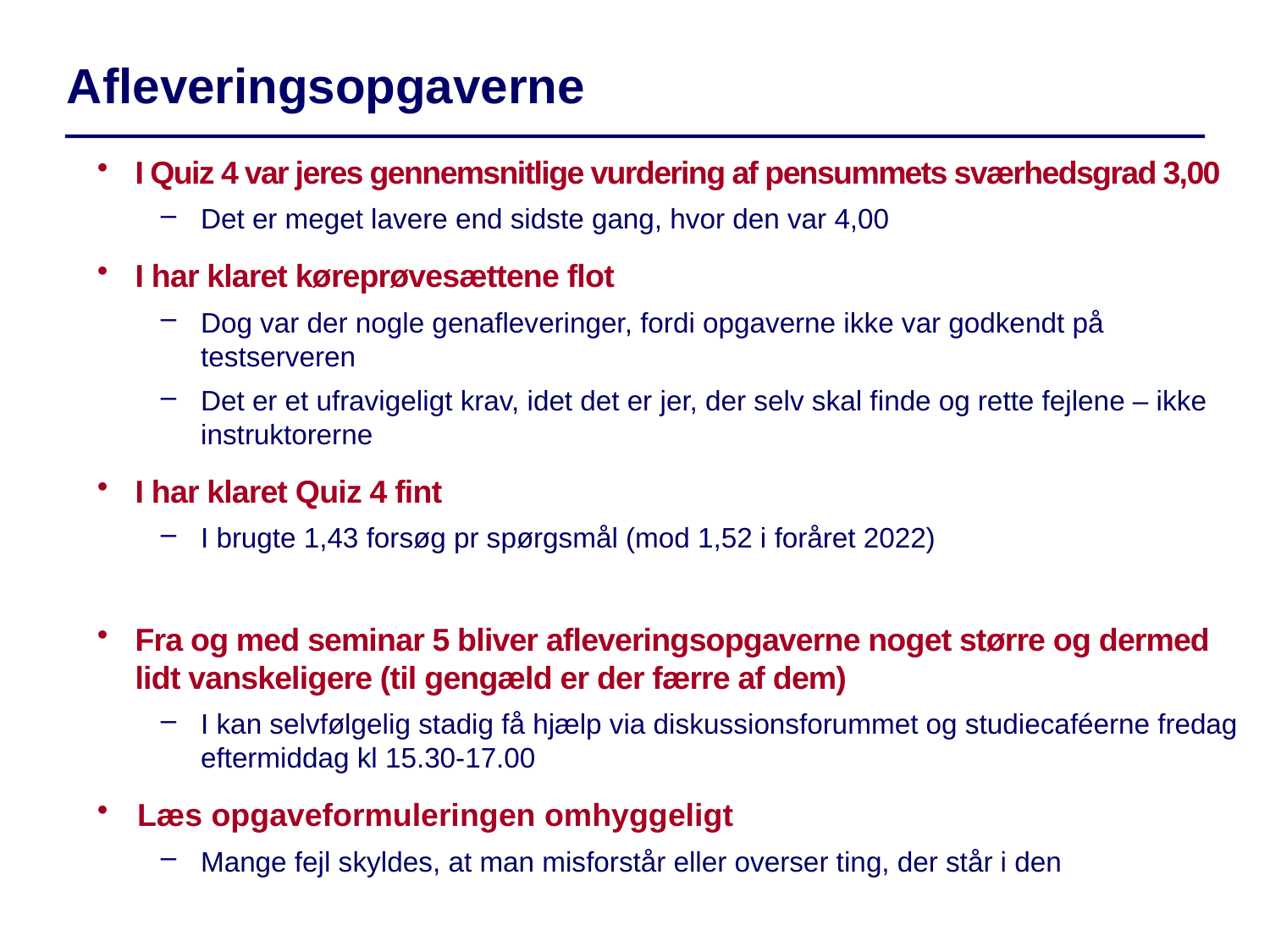

Afleveringsopgaverne
I Quiz 4 var jeres gennemsnitlige vurdering af pensummets sværhedsgrad 3,00
Det er meget lavere end sidste gang, hvor den var 4,00
I har klaret køreprøvesættene flot
Dog var der nogle genafleveringer, fordi opgaverne ikke var godkendt på testserveren
Det er et ufravigeligt krav, idet det er jer, der selv skal finde og rette fejlene – ikke instruktorerne
I har klaret Quiz 4 fint
I brugte 1,43 forsøg pr spørgsmål (mod 1,52 i foråret 2022)

Fra og med seminar 5 bliver afleveringsopgaverne noget større og dermed lidt vanskeligere (til gengæld er der færre af dem)
I kan selvfølgelig stadig få hjælp via diskussionsforummet og studiecaféerne fredag eftermiddag kl 15.30-17.00
Læs opgaveformuleringen omhyggeligt
Mange fejl skyldes, at man misforstår eller overser ting, der står i den